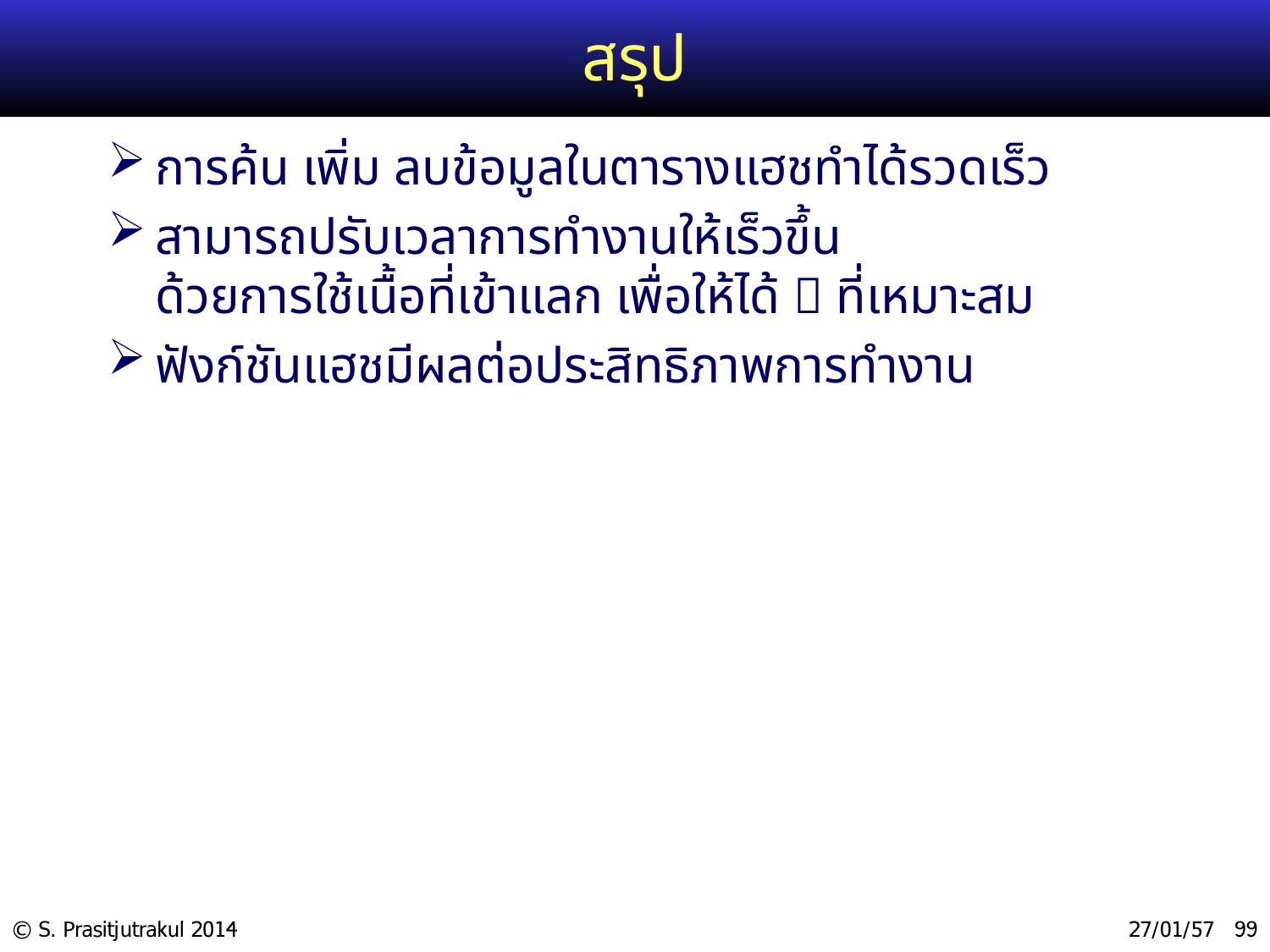

# สรุป
การค้น เพิ่ม ลบข้อมูลในตารางแฮชทำได้รวดเร็ว
สามารถปรับเวลาการทำงานให้เร็วขึ้น
ด้วยการใช้เนื้อที่เข้าแลก เพื่อให้ได้ λ ที่เหมาะสม
ฟังก์ชันแฮชมีผลต่อประสิทธิภาพการทำงาน